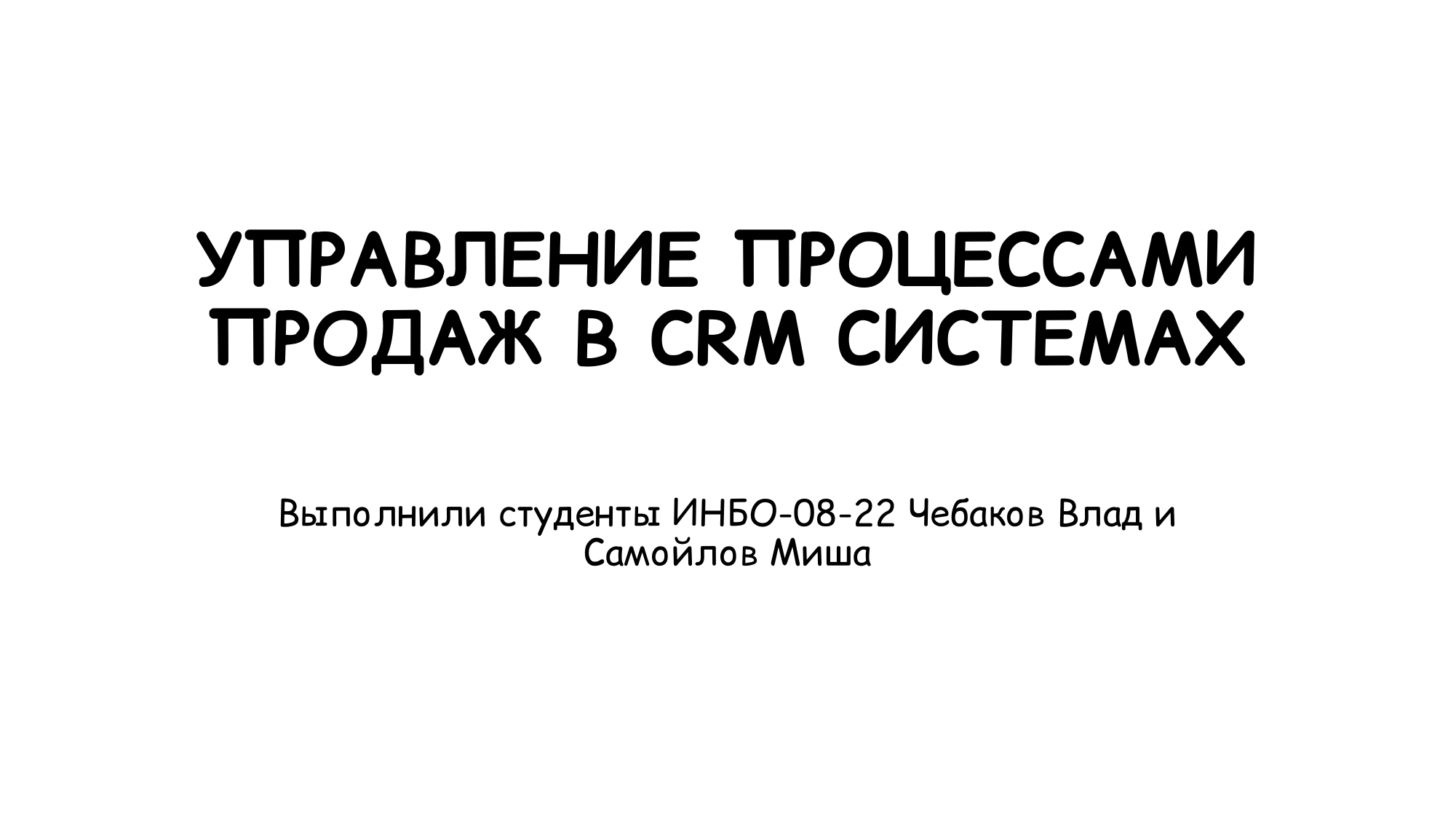

# УПРАВЛЕНИЕ ПРОЦЕССАМИ ПРОДАЖ В CRM СИСТЕМАХ

Выполнили студенты ИНБО-08-22 Чебаков Влад и Самойлов Миша